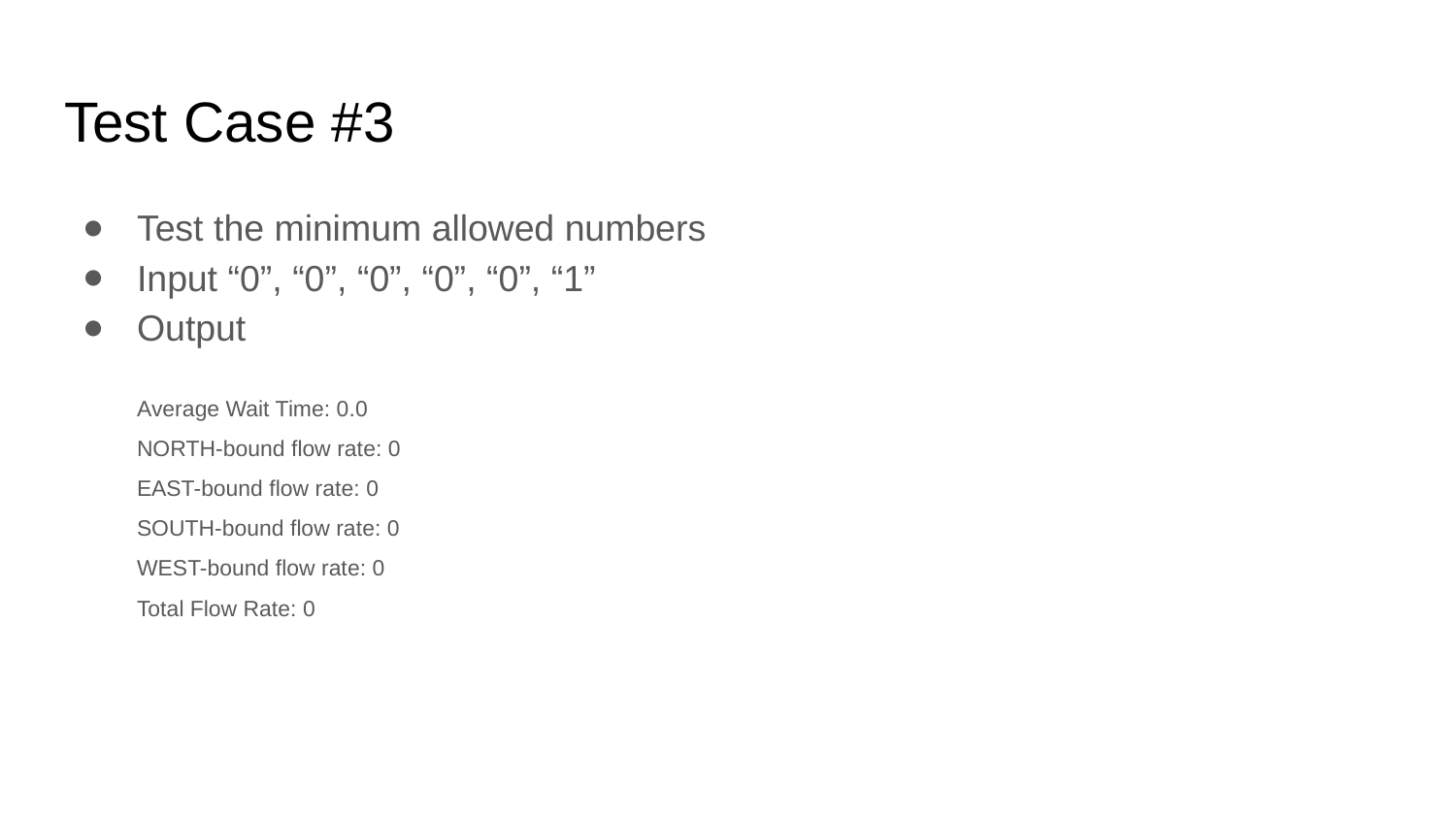

# Test Case #3
Test the minimum allowed numbers
Input “0”, “0”, “0”, “0”, “0”, “1”
Output
Average Wait Time: 0.0
NORTH-bound flow rate: 0
EAST-bound flow rate: 0
SOUTH-bound flow rate: 0
WEST-bound flow rate: 0
Total Flow Rate: 0